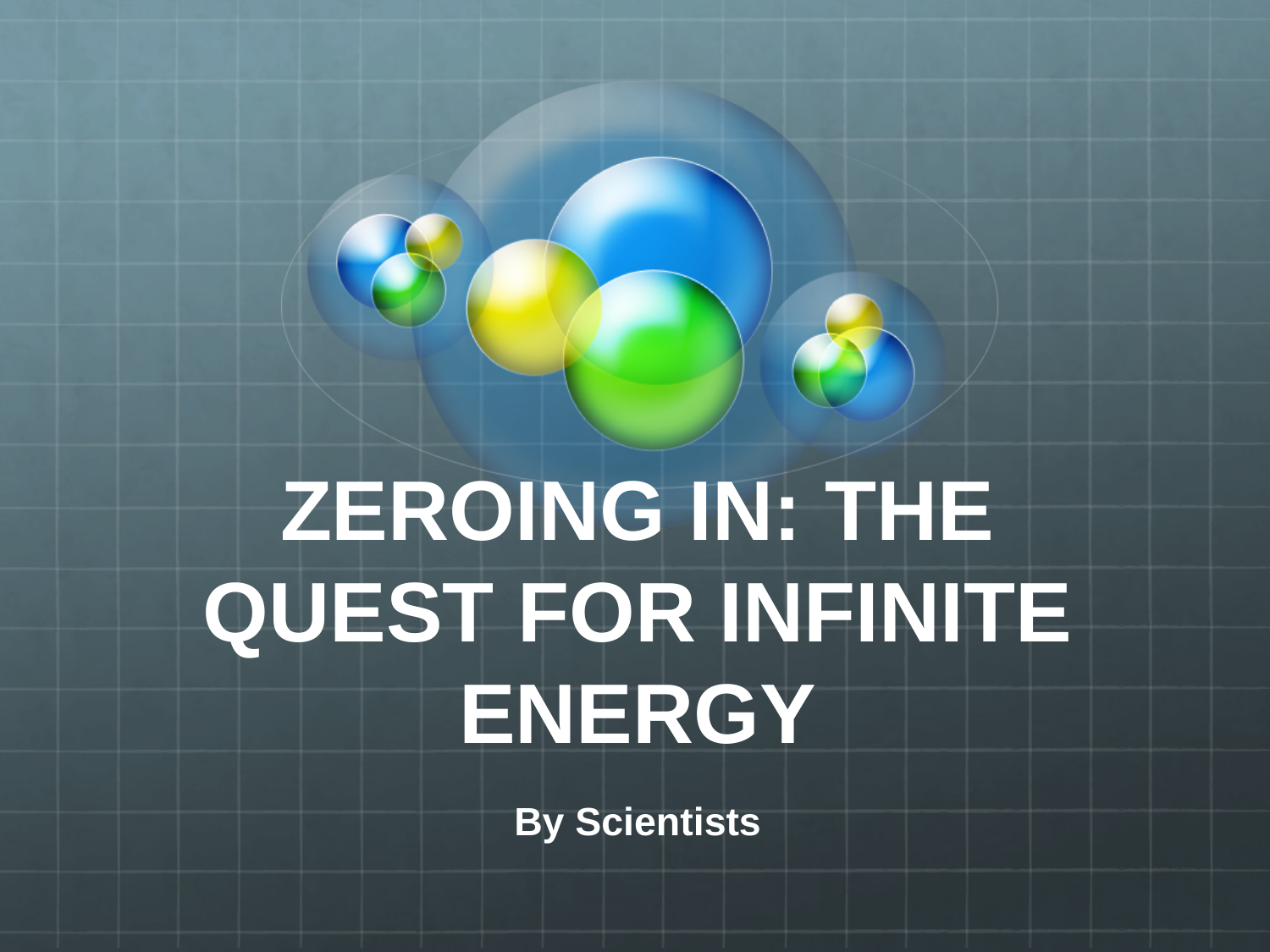

# ZEROING IN: THE QUEST FOR INFINITE ENERGY
By Scientists